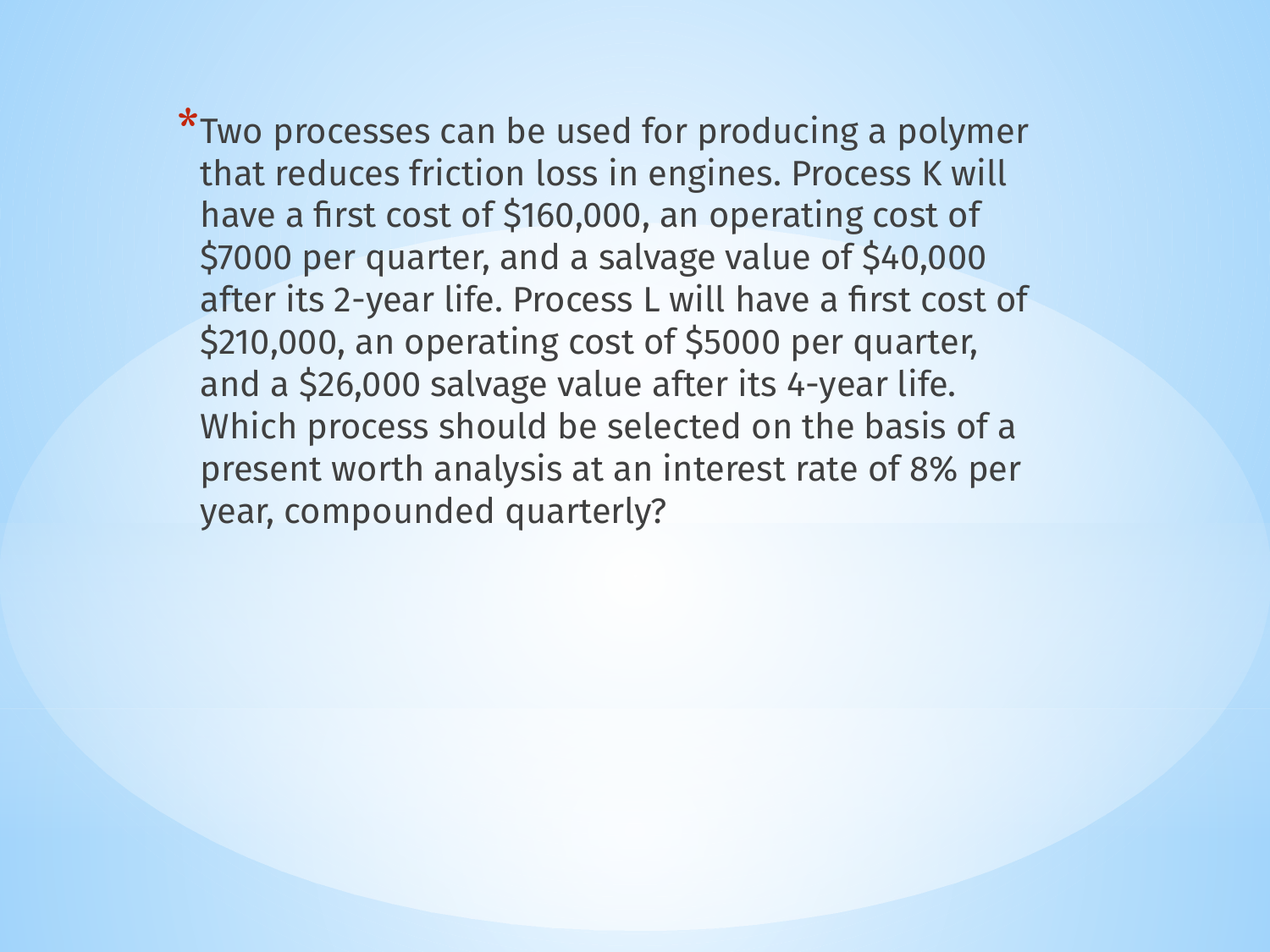

Two processes can be used for producing a polymer that reduces friction loss in engines. Process K will have a first cost of $160,000, an operating cost of $7000 per quarter, and a salvage value of $40,000 after its 2-year life. Process L will have a first cost of $210,000, an operating cost of $5000 per quarter, and a $26,000 salvage value after its 4-year life. Which process should be selected on the basis of a present worth analysis at an interest rate of 8% per year, compounded quarterly?